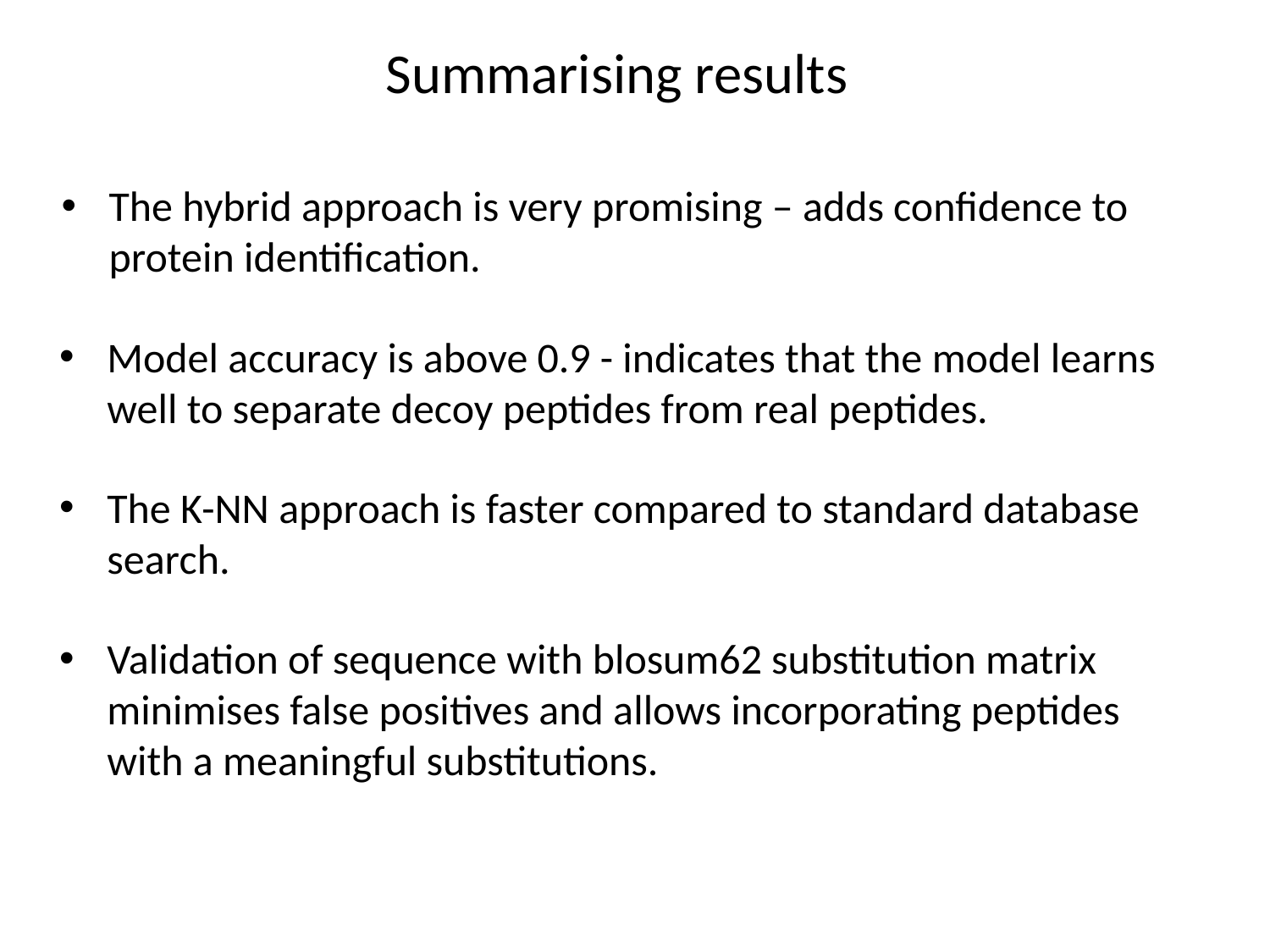

Summarising results
The hybrid approach is very promising – adds confidence to protein identification.
Model accuracy is above 0.9 - indicates that the model learns well to separate decoy peptides from real peptides.
The K-NN approach is faster compared to standard database search.
Validation of sequence with blosum62 substitution matrix minimises false positives and allows incorporating peptides with a meaningful substitutions.